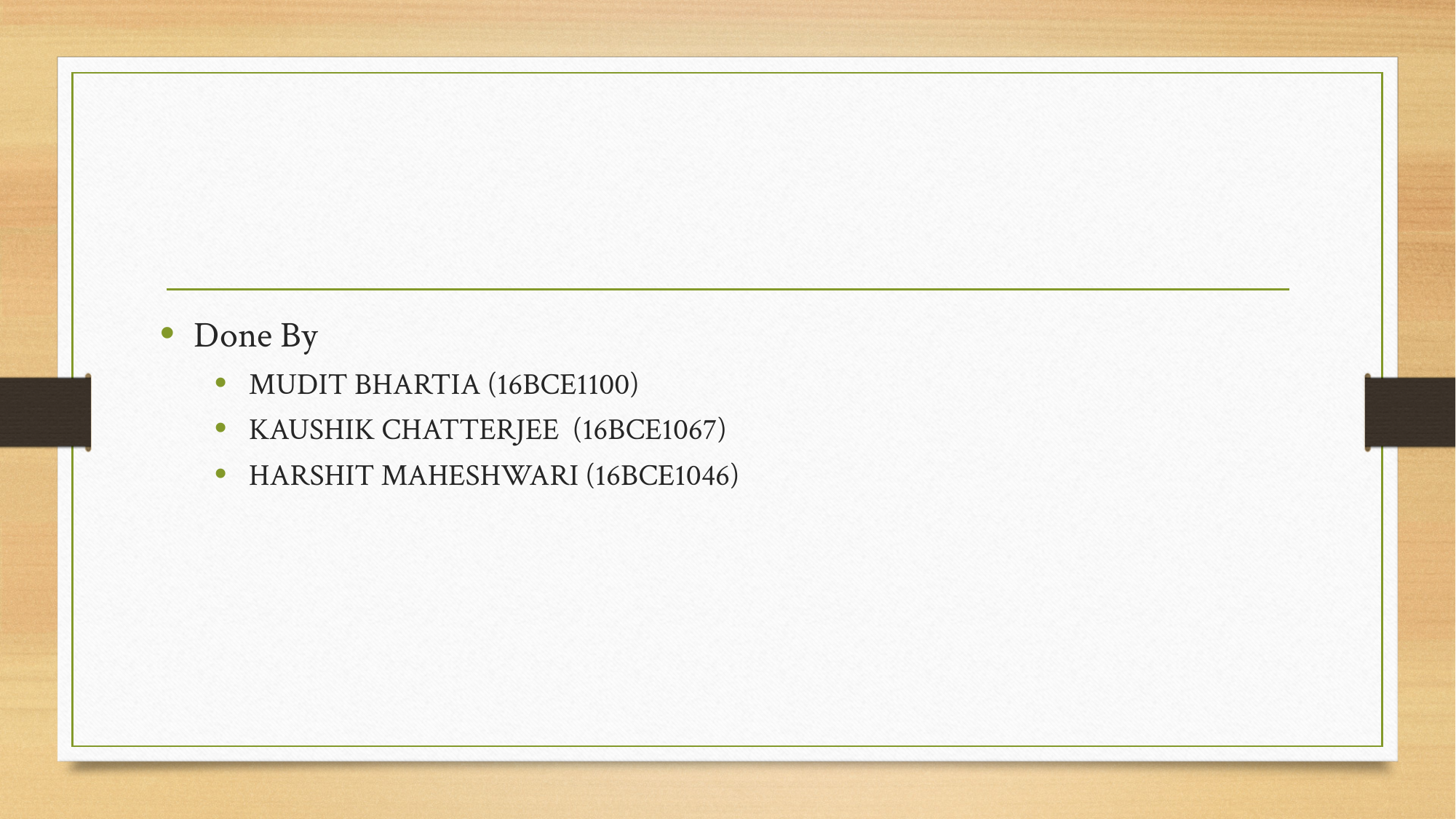

#
Done By
MUDIT BHARTIA (16BCE1100)
KAUSHIK CHATTERJEE  (16BCE1067)
HARSHIT MAHESHWARI (16BCE1046)